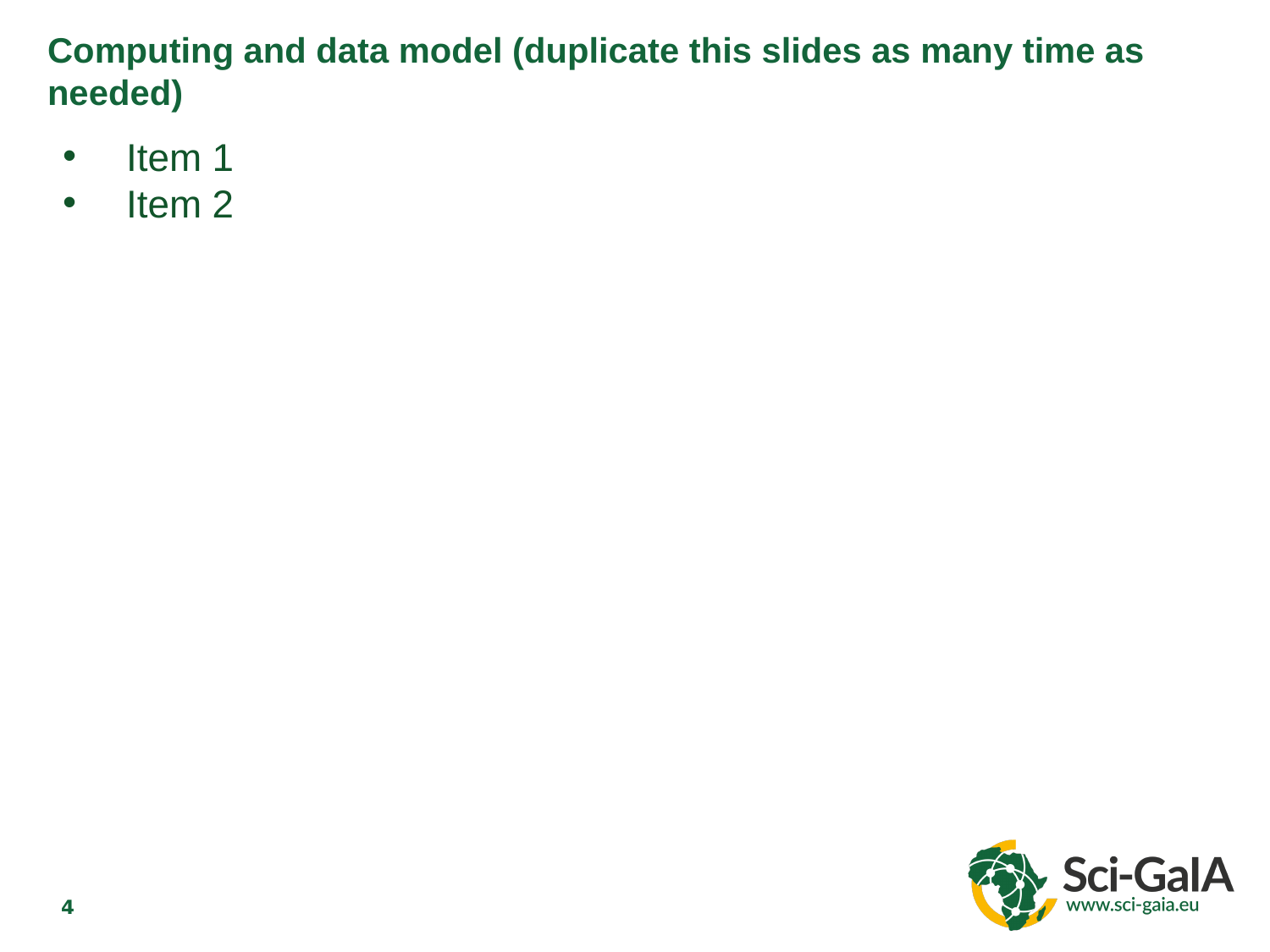

Computing and data model (duplicate this slides as many time as needed)
Item 1
Item 2
4